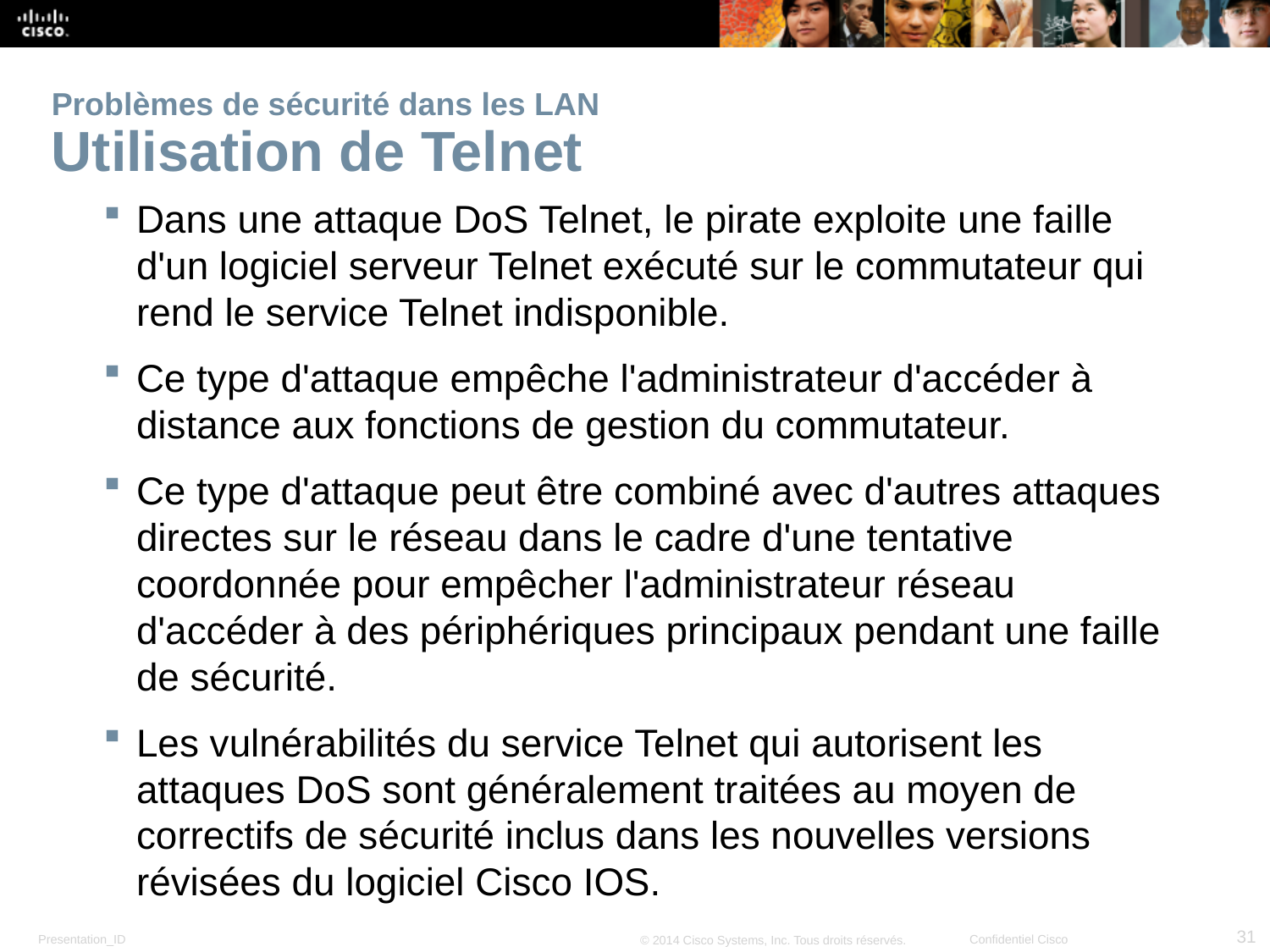

# Problèmes de sécurité dans les LAN Utilisation de Telnet
Dans une attaque DoS Telnet, le pirate exploite une faille d'un logiciel serveur Telnet exécuté sur le commutateur qui rend le service Telnet indisponible.
Ce type d'attaque empêche l'administrateur d'accéder à distance aux fonctions de gestion du commutateur.
Ce type d'attaque peut être combiné avec d'autres attaques directes sur le réseau dans le cadre d'une tentative coordonnée pour empêcher l'administrateur réseau d'accéder à des périphériques principaux pendant une faille de sécurité.
Les vulnérabilités du service Telnet qui autorisent les attaques DoS sont généralement traitées au moyen de correctifs de sécurité inclus dans les nouvelles versions révisées du logiciel Cisco IOS.